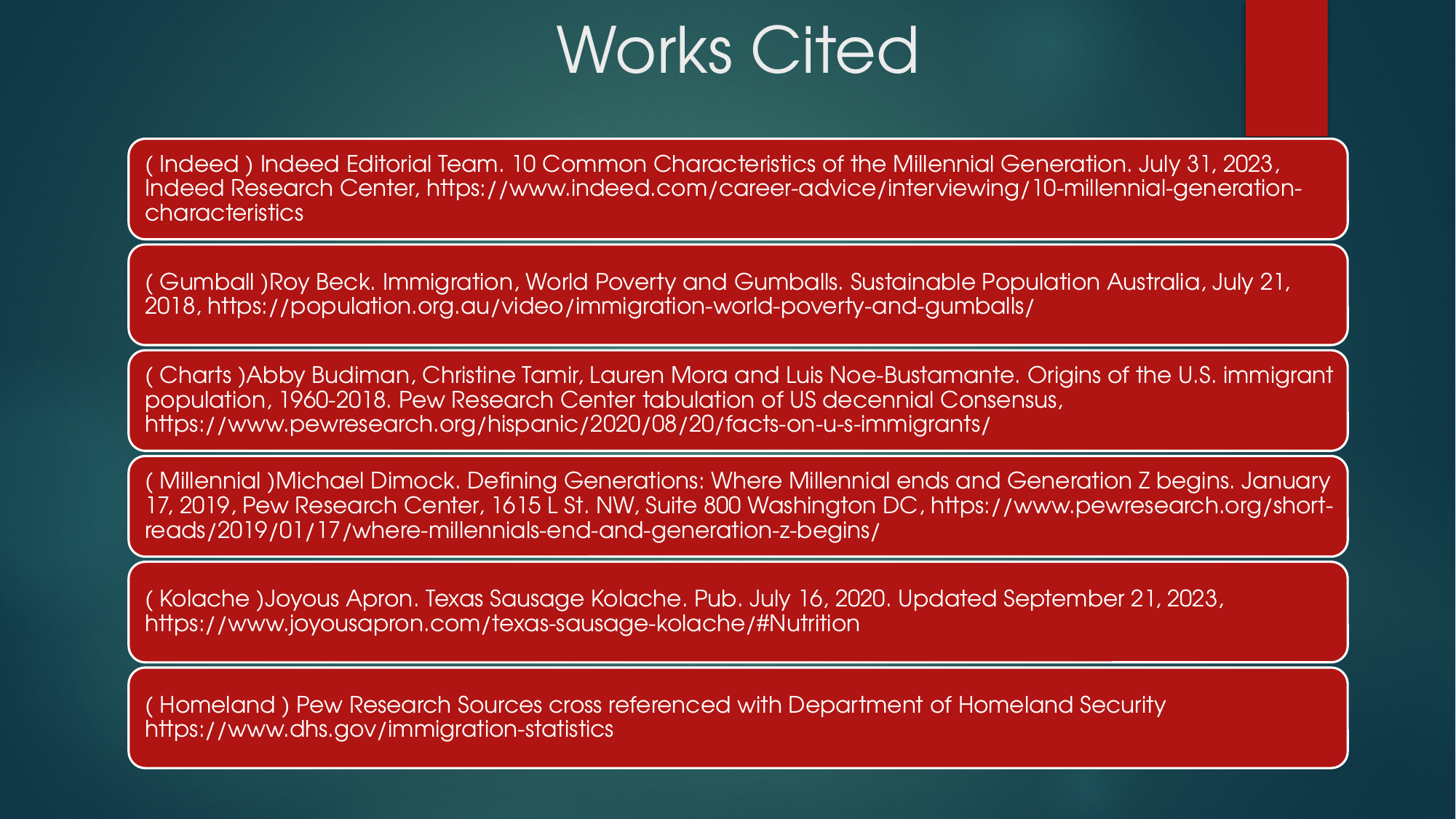

# Works Cited
( Indeed ) Indeed Editorial Team. 10 Common Characteristics of the Millennial Generation. July 31, 2023, Indeed Research Center, https://www.indeed.com/career-advice/interviewing/10-millennial-generation-characteristics
( Gumball )Roy Beck. Immigration, World Poverty and Gumballs. Sustainable Population Australia, July 21, 2018, https://population.org.au/video/immigration-world-poverty-and-gumballs/
( Charts )Abby Budiman, Christine Tamir, Lauren Mora and Luis Noe-Bustamante. Origins of the U.S. immigrant population, 1960-2018. Pew Research Center tabulation of US decennial Consensus, https://www.pewresearch.org/hispanic/2020/08/20/facts-on-u-s-immigrants/
( Millennial )Michael Dimock. Defining Generations: Where Millennial ends and Generation Z begins. January 17, 2019, Pew Research Center, 1615 L St. NW, Suite 800 Washington DC, https://www.pewresearch.org/short-reads/2019/01/17/where-millennials-end-and-generation-z-begins/
( Kolache )Joyous Apron. Texas Sausage Kolache. Pub. July 16, 2020. Updated September 21, 2023, https://www.joyousapron.com/texas-sausage-kolache/#Nutrition
( Homeland ) Pew Research Sources cross referenced with Department of Homeland Security https://www.dhs.gov/immigration-statistics